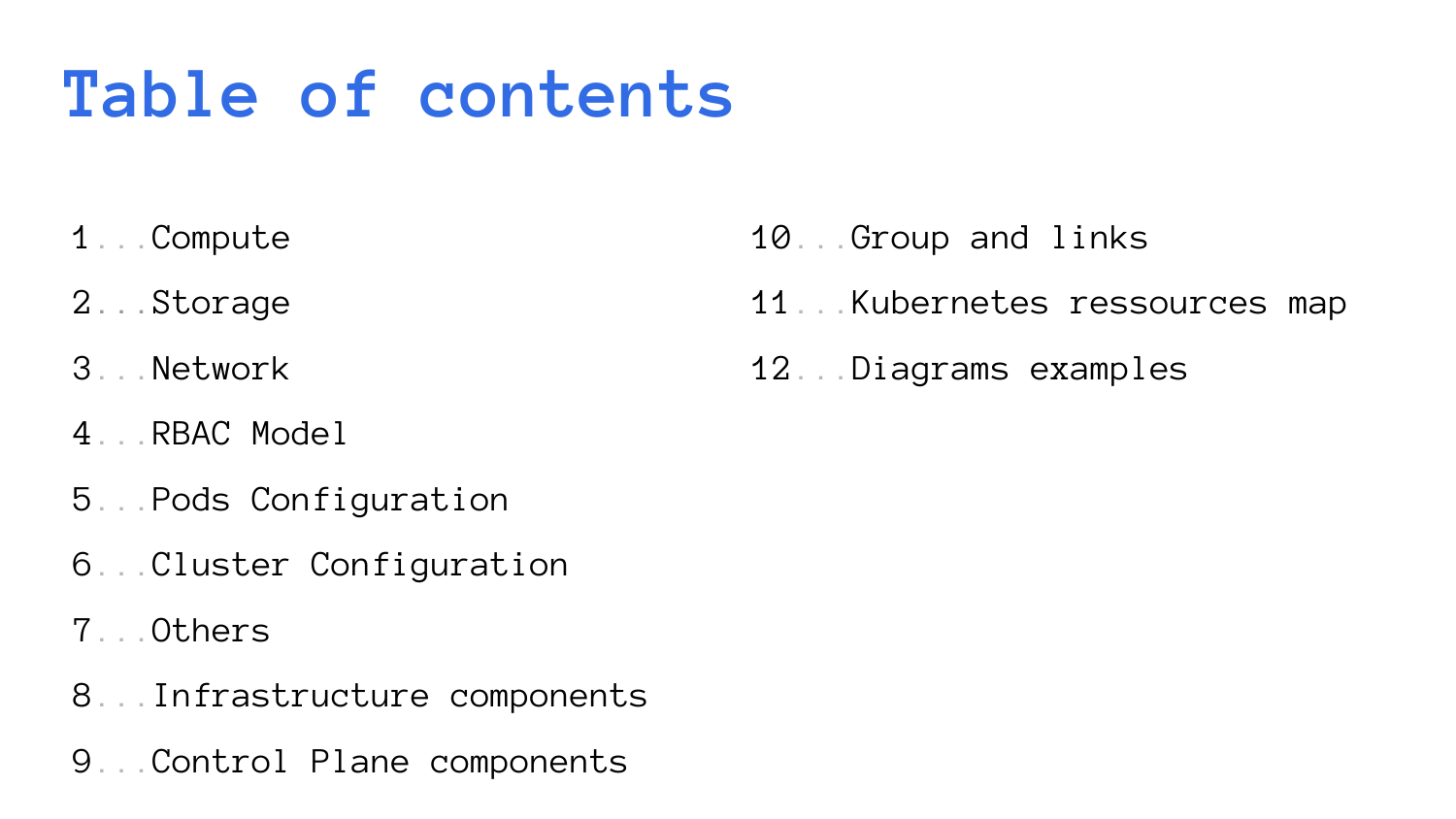

# Table of contents
1...Compute
2...Storage
3...Network
4...RBAC Model
5...Pods Configuration
6...Cluster Configuration
7...Others
8...Infrastructure components
9...Control Plane components
10...Group and links
11...Kubernetes ressources map
12...Diagrams examples